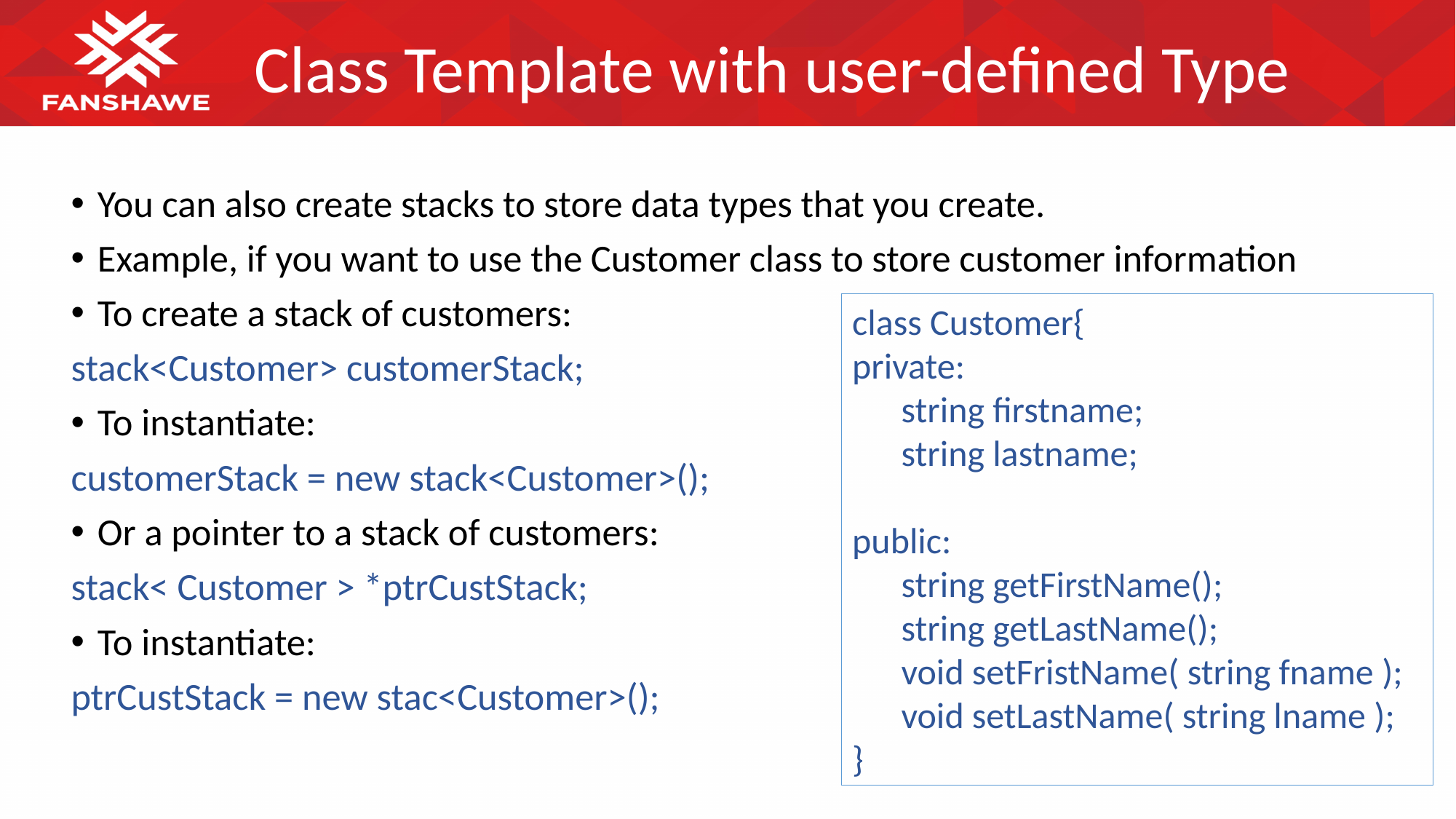

# Class Template with user-defined Type
You can also create stacks to store data types that you create.
Example, if you want to use the Customer class to store customer information
To create a stack of customers:
stack<Customer> customerStack;
To instantiate:
customerStack = new stack<Customer>();
Or a pointer to a stack of customers:
stack< Customer > *ptrCustStack;
To instantiate:
ptrCustStack = new stac<Customer>();
class Customer{
private:
      string firstname;
      string lastname;

public:
      string getFirstName();
      string getLastName();
      void setFristName( string fname );
      void setLastName( string lname );
}